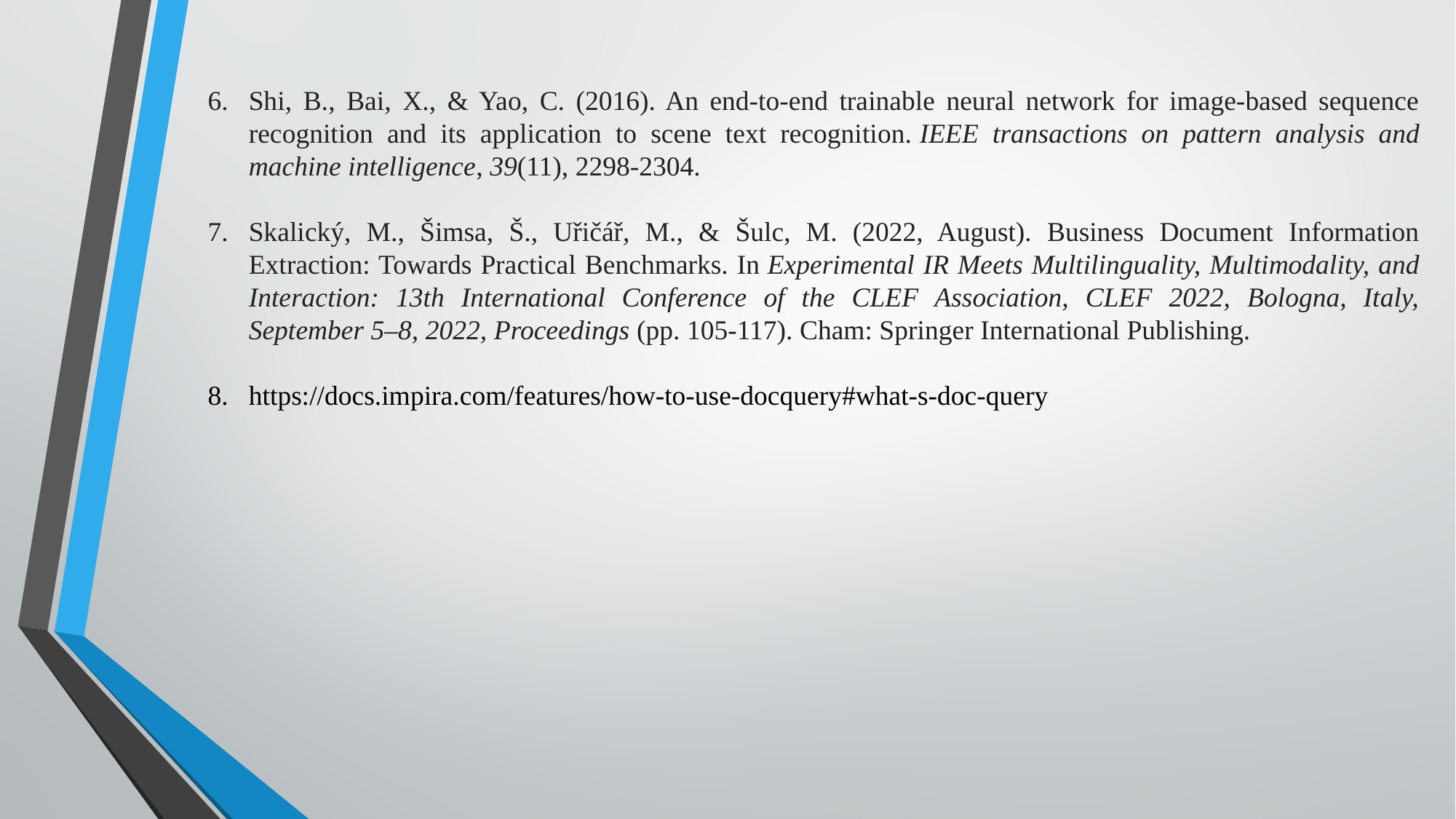

Shi, B., Bai, X., & Yao, C. (2016). An end-to-end trainable neural network for image-based sequence recognition and its application to scene text recognition. IEEE transactions on pattern analysis and machine intelligence, 39(11), 2298-2304.

Skalický, M., Šimsa, Š., Uřičář, M., & Šulc, M. (2022, August). Business Document Information Extraction: Towards Practical Benchmarks. In Experimental IR Meets Multilinguality, Multimodality, and Interaction: 13th International Conference of the CLEF Association, CLEF 2022, Bologna, Italy, September 5–8, 2022, Proceedings (pp. 105-117). Cham: Springer International Publishing.

https://docs.impira.com/features/how-to-use-docquery#what-s-doc-query